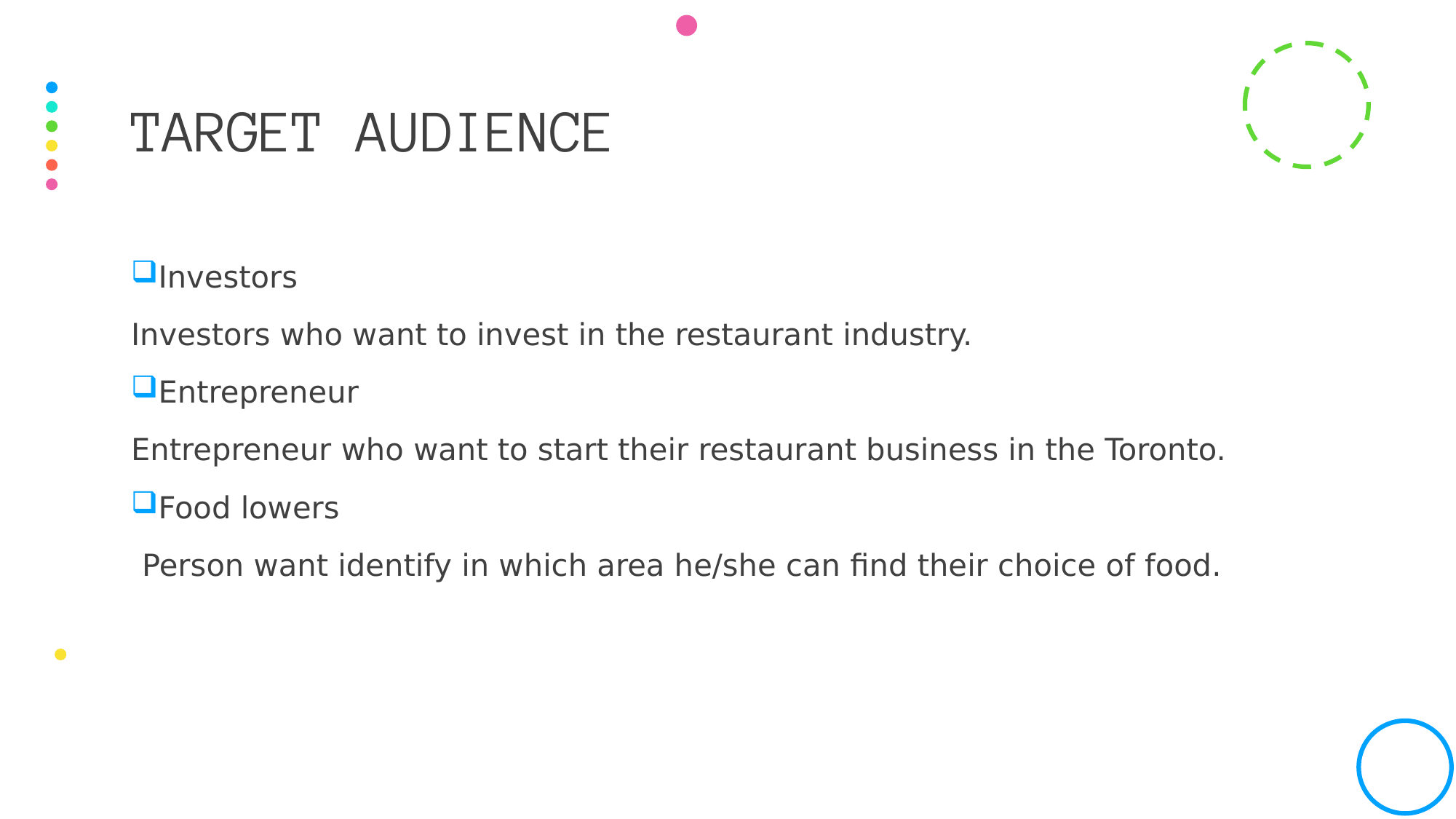

# Target Audience
Investors
Investors who want to invest in the restaurant industry.
Entrepreneur
Entrepreneur who want to start their restaurant business in the Toronto.
Food lowers
Person want identify in which area he/she can find their choice of food.